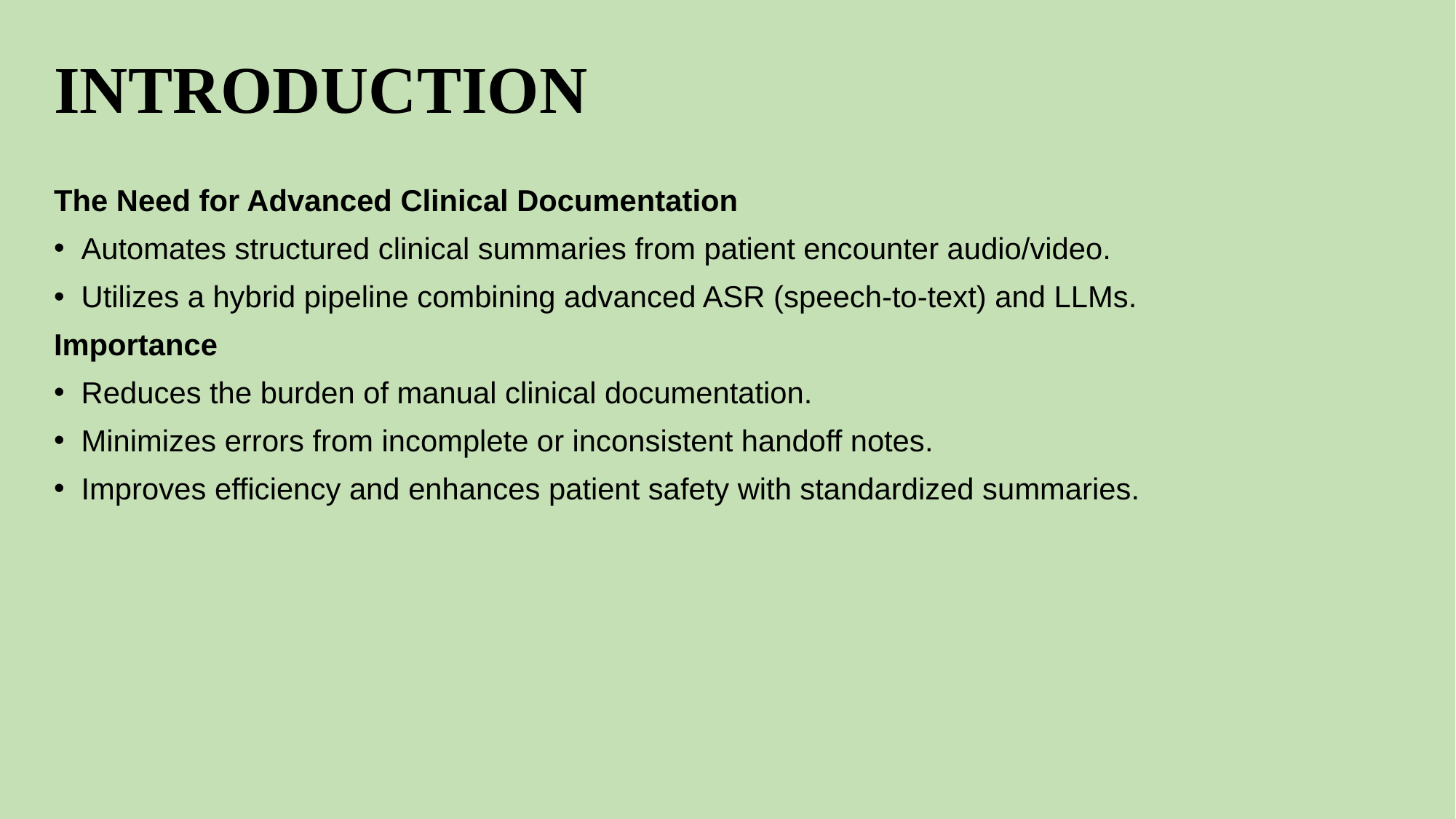

# INTRODUCTION
The Need for Advanced Clinical Documentation
Automates structured clinical summaries from patient encounter audio/video.
Utilizes a hybrid pipeline combining advanced ASR (speech-to-text) and LLMs.
Importance
Reduces the burden of manual clinical documentation.
Minimizes errors from incomplete or inconsistent handoff notes.
Improves efficiency and enhances patient safety with standardized summaries.